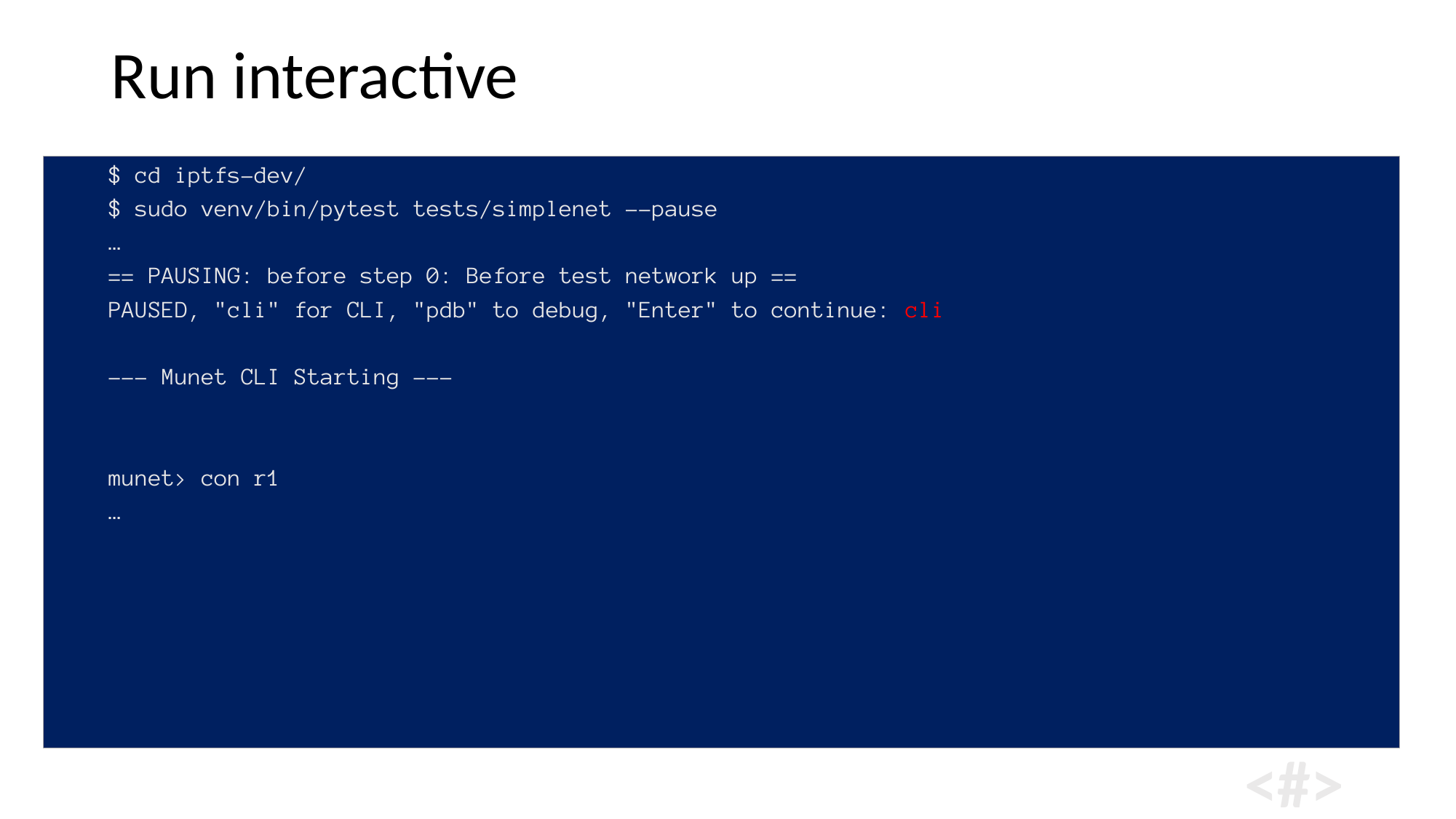

# Run interactive
$ cd iptfs-dev/
$ sudo venv/bin/pytest tests/simplenet --pause
…
== PAUSING: before step 0: Before test network up ==
PAUSED, "cli" for CLI, "pdb" to debug, "Enter" to continue: cli

--- Munet CLI Starting ---

munet> con r1
…

11